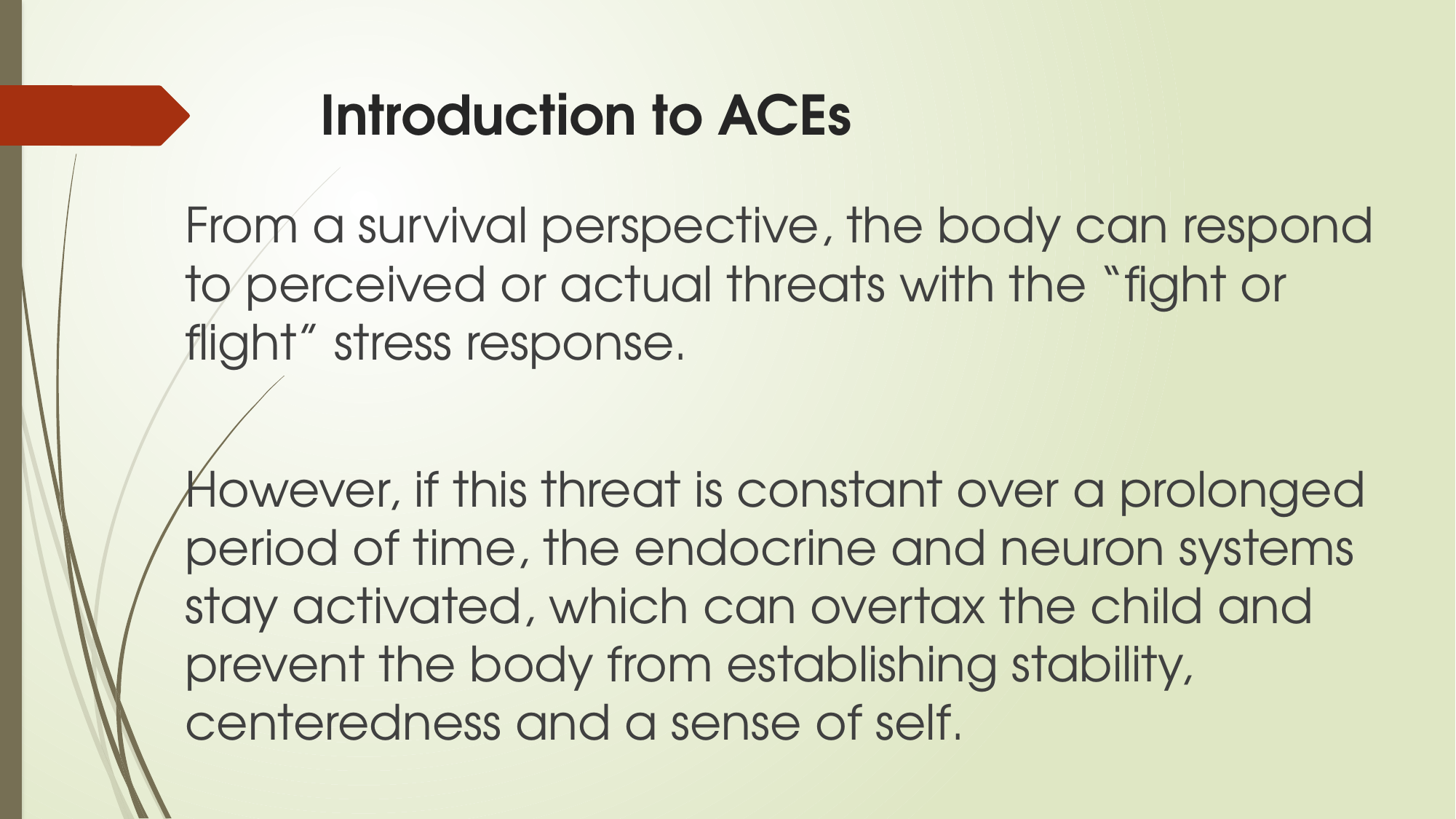

# Introduction to ACEs
From a survival perspective, the body can respond to perceived or actual threats with the “fight or flight” stress response.

However, if this threat is constant over a prolonged period of time, the endocrine and neuron systems stay activated, which can overtax the child and prevent the body from establishing stability, centeredness and a sense of self.